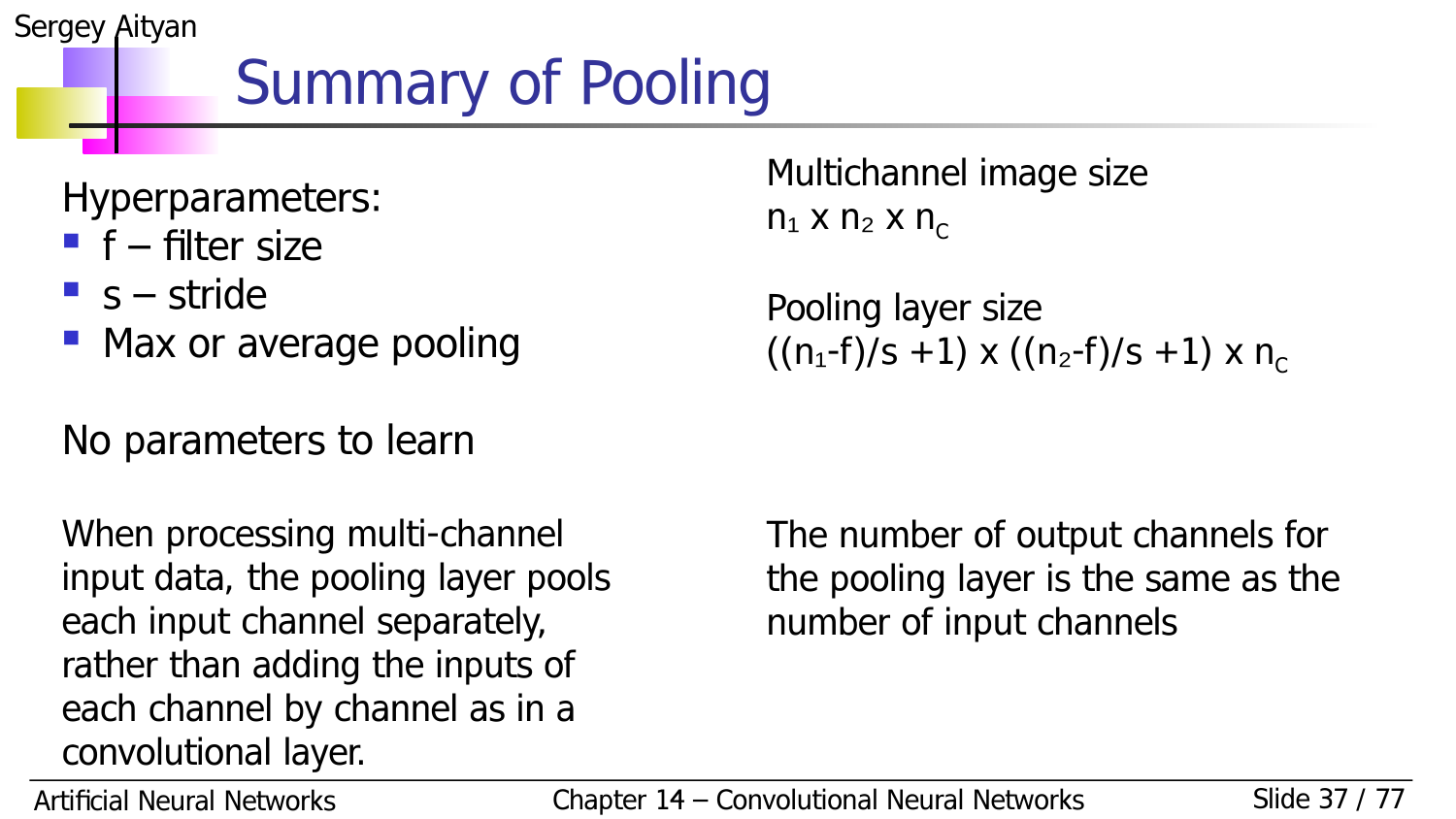

# Summary of Pooling
Multichannel image size
n₁ x n₂ x nC

Hyperparameters:
f – filter size
s – stride
Max or average pooling

No parameters to learn

Pooling layer size
((n₁-f)/s +1) x ((n₂-f)/s +1) x nC

When processing multi-channel input data, the pooling layer pools each input channel separately, rather than adding the inputs of each channel by channel as in a convolutional layer.
The number of output channels for the pooling layer is the same as the number of input channels